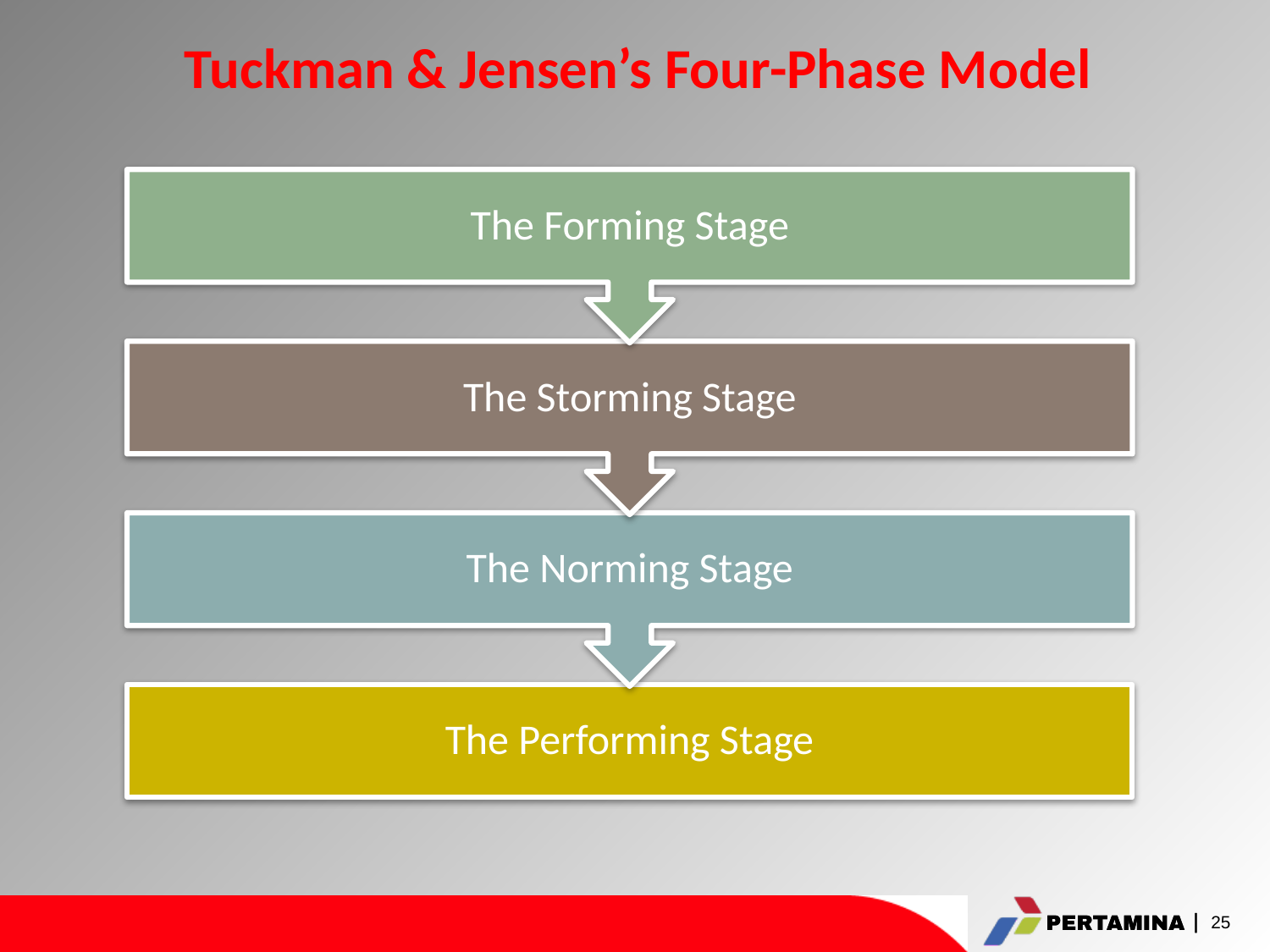

# Tuckman & Jensen’s Four-Phase Model
The Performing Stage
The Norming Stage
The Storming Stage
The Forming Stage
25